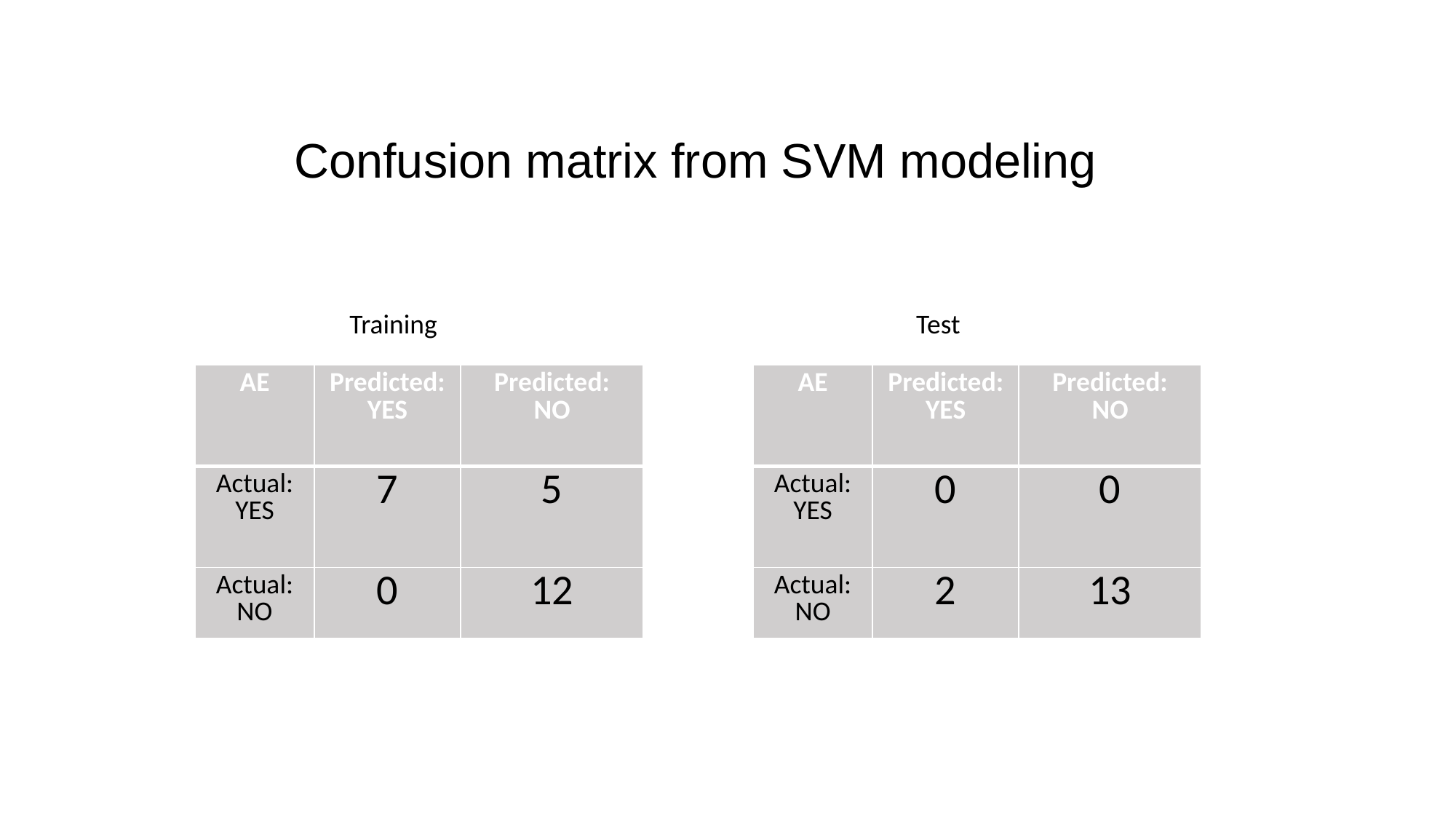

Confusion matrix from SVM modeling

Training
Test
| AE | Predicted: YES | Predicted: NO |
| --- | --- | --- |
| Actual: YES | 7 | 5 |
| Actual: NO | 0 | 12 |
| AE | Predicted: YES | Predicted: NO |
| --- | --- | --- |
| Actual: YES | 0 | 0 |
| Actual: NO | 2 | 13 |